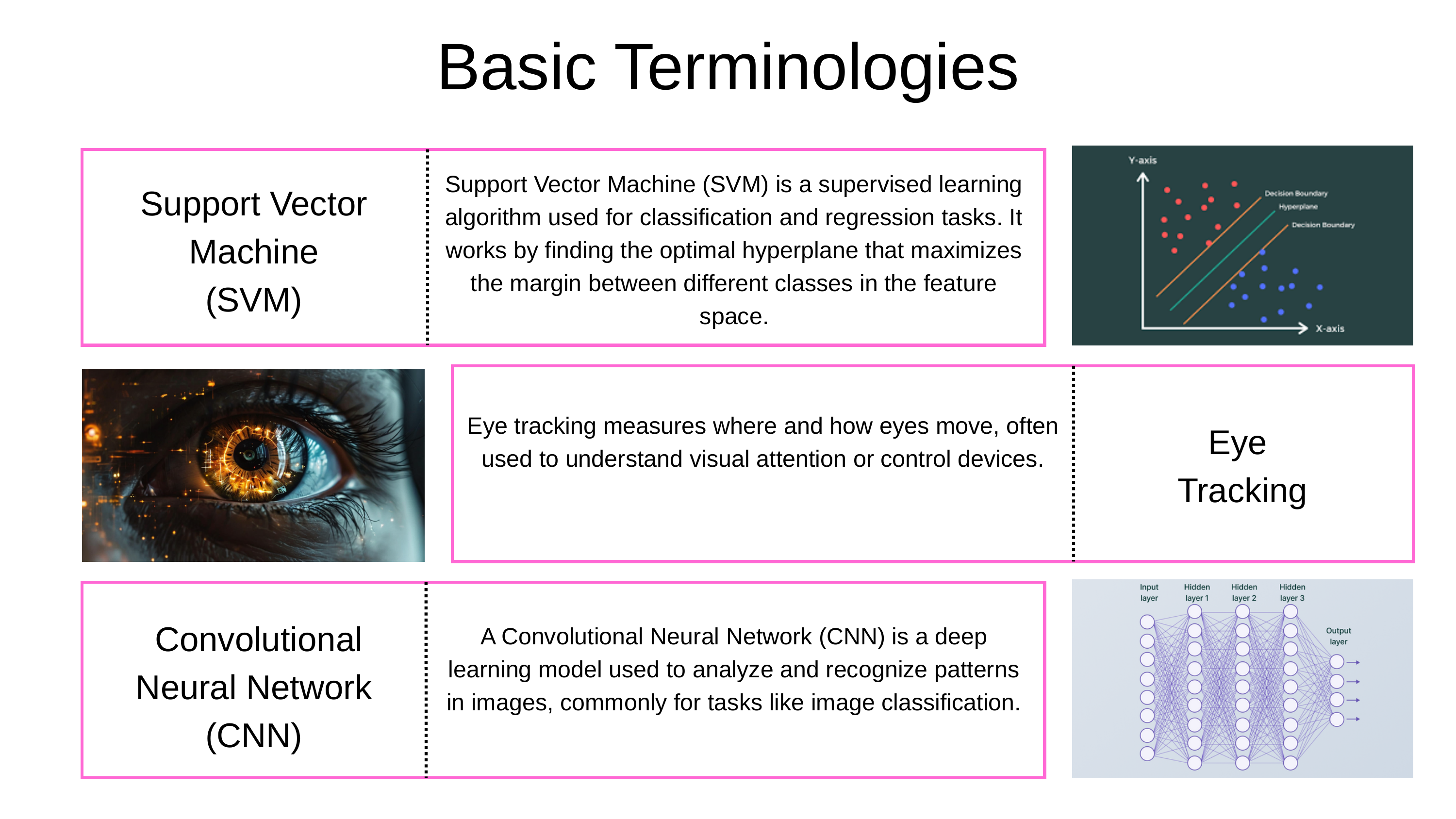

Basic Terminologies

Support Vector Machine (SVM) is a supervised learning algorithm used for classification and regression tasks. It works by finding the optimal hyperplane that maximizes the margin between different classes in the feature space.
Support Vector Machine
(SVM)

Eye tracking measures where and how eyes move, often used to understand visual attention or control devices.
Eye
Tracking

 Convolutional Neural Network
(CNN)
A Convolutional Neural Network (CNN) is a deep learning model used to analyze and recognize patterns in images, commonly for tasks like image classification.